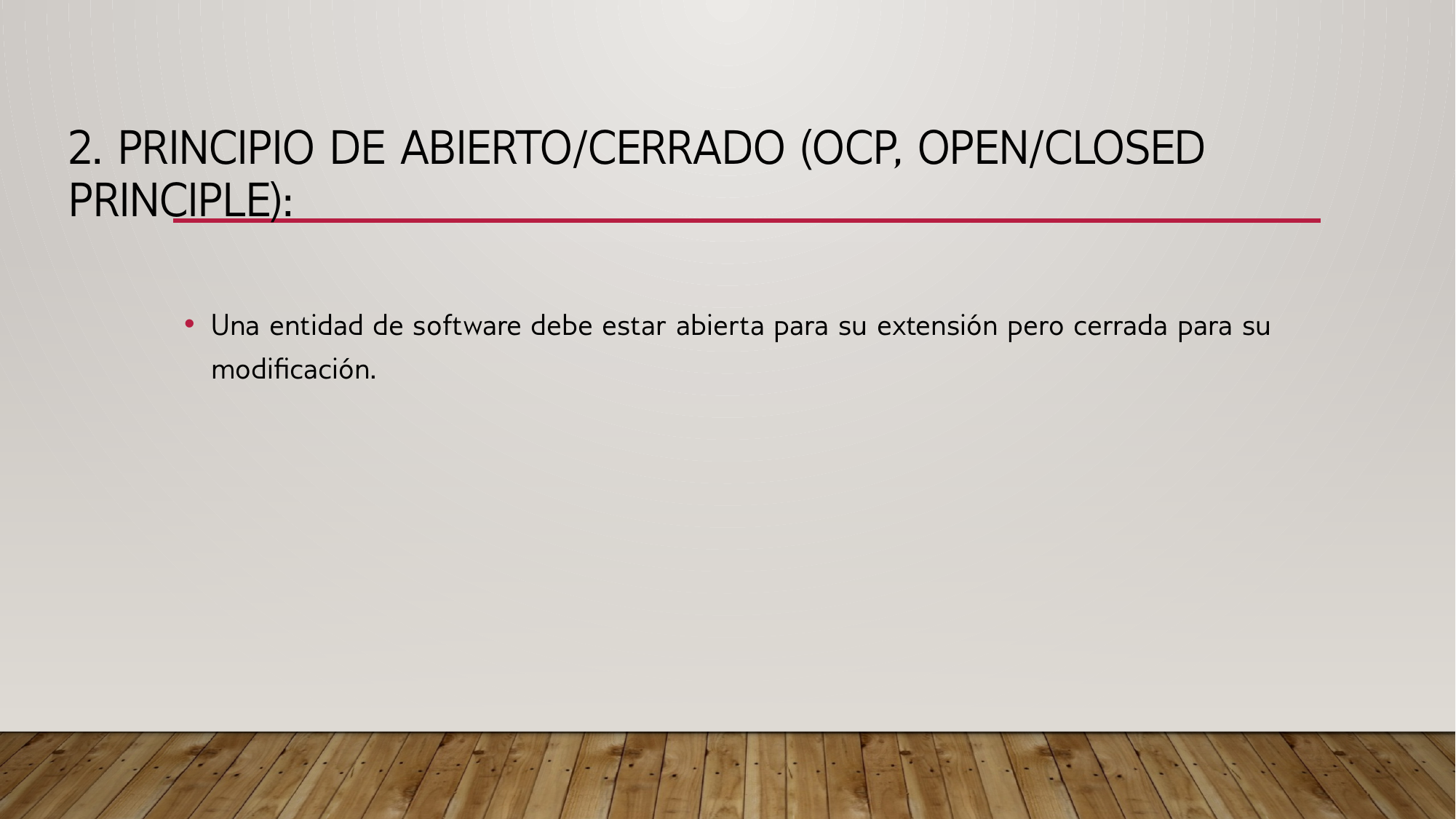

# 2. Principio de Abierto/Cerrado (OCP, Open/Closed Principle):

Una entidad de software debe estar abierta para su extensión pero cerrada para su modificación.